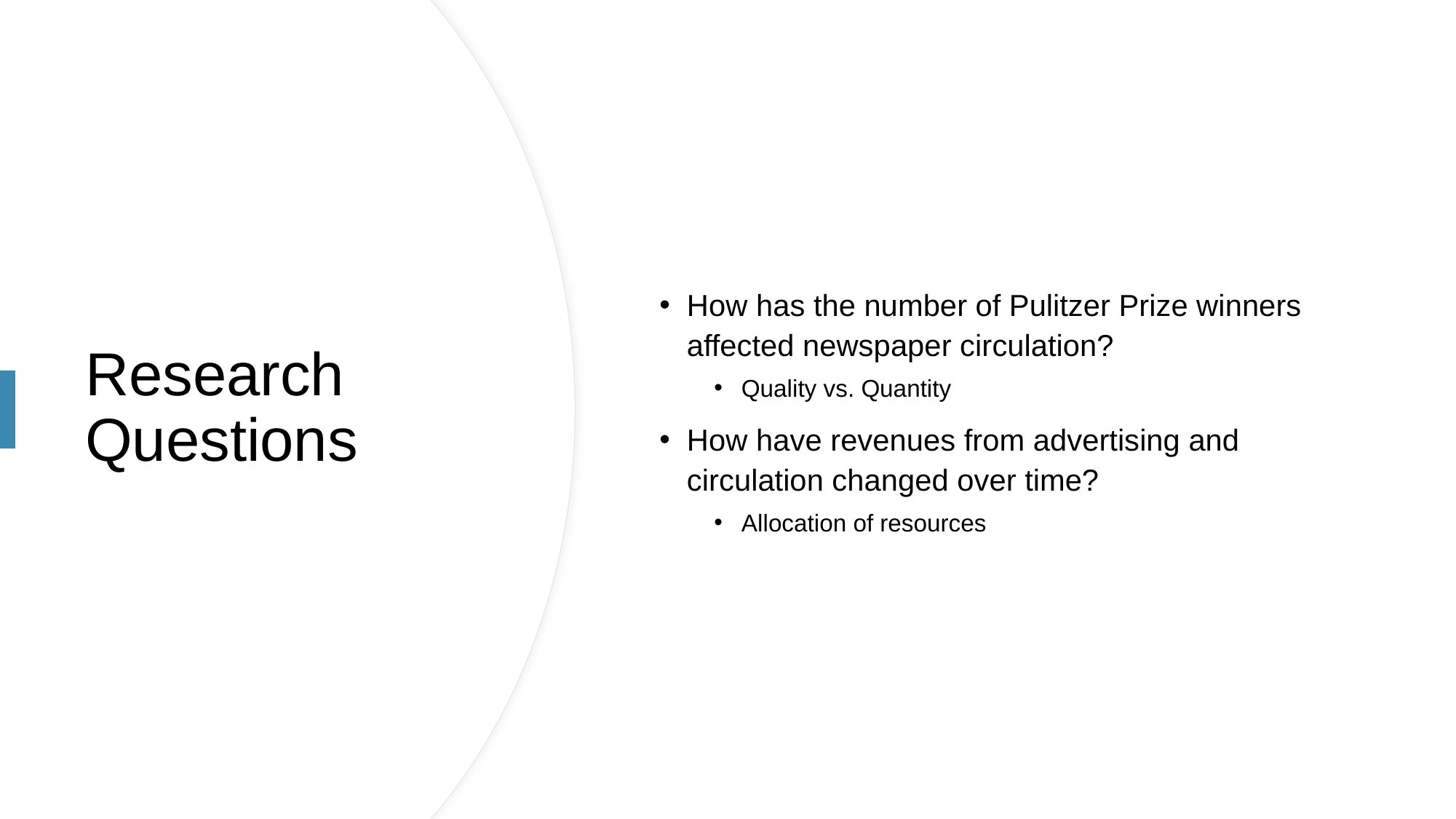

How has the number of Pulitzer Prize winners affected newspaper circulation?
Quality vs. Quantity
How have revenues from advertising and circulation changed over time?
Allocation of resources
# Research Questions